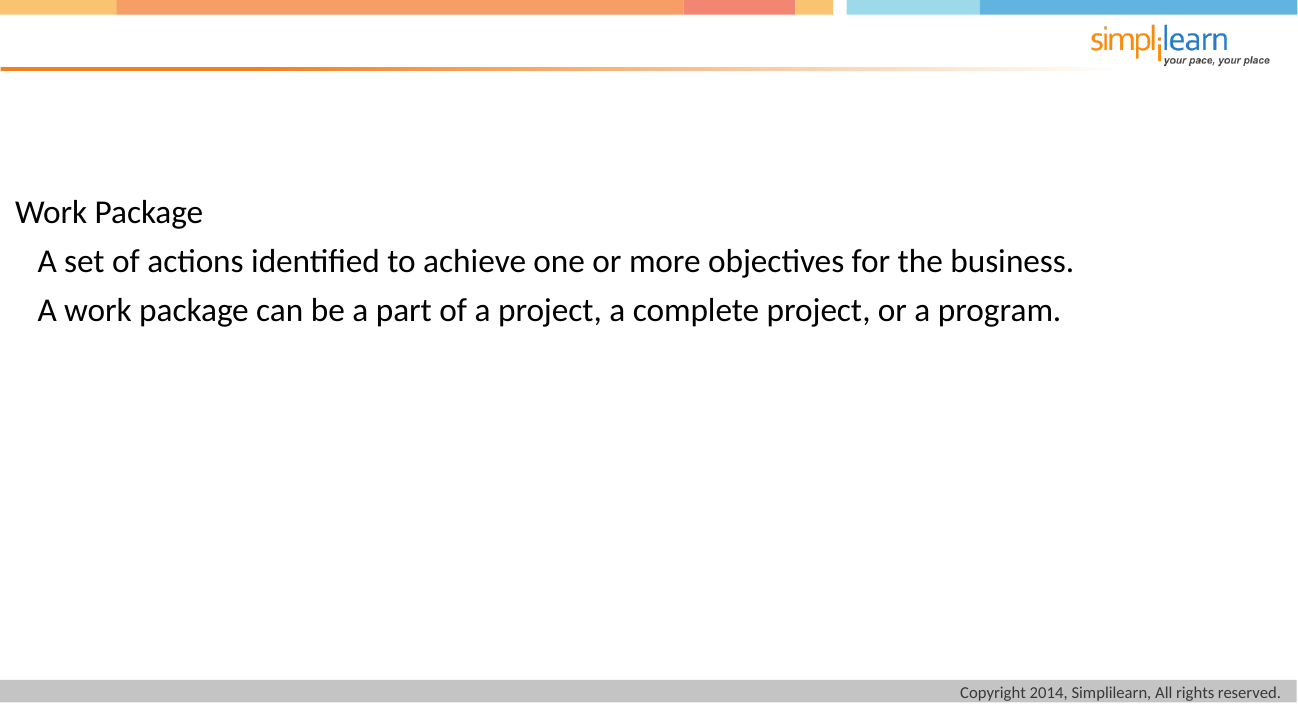

Work Package
   A set of actions identified to achieve one or more objectives for the business.
   A work package can be a part of a project, a complete project, or a program.